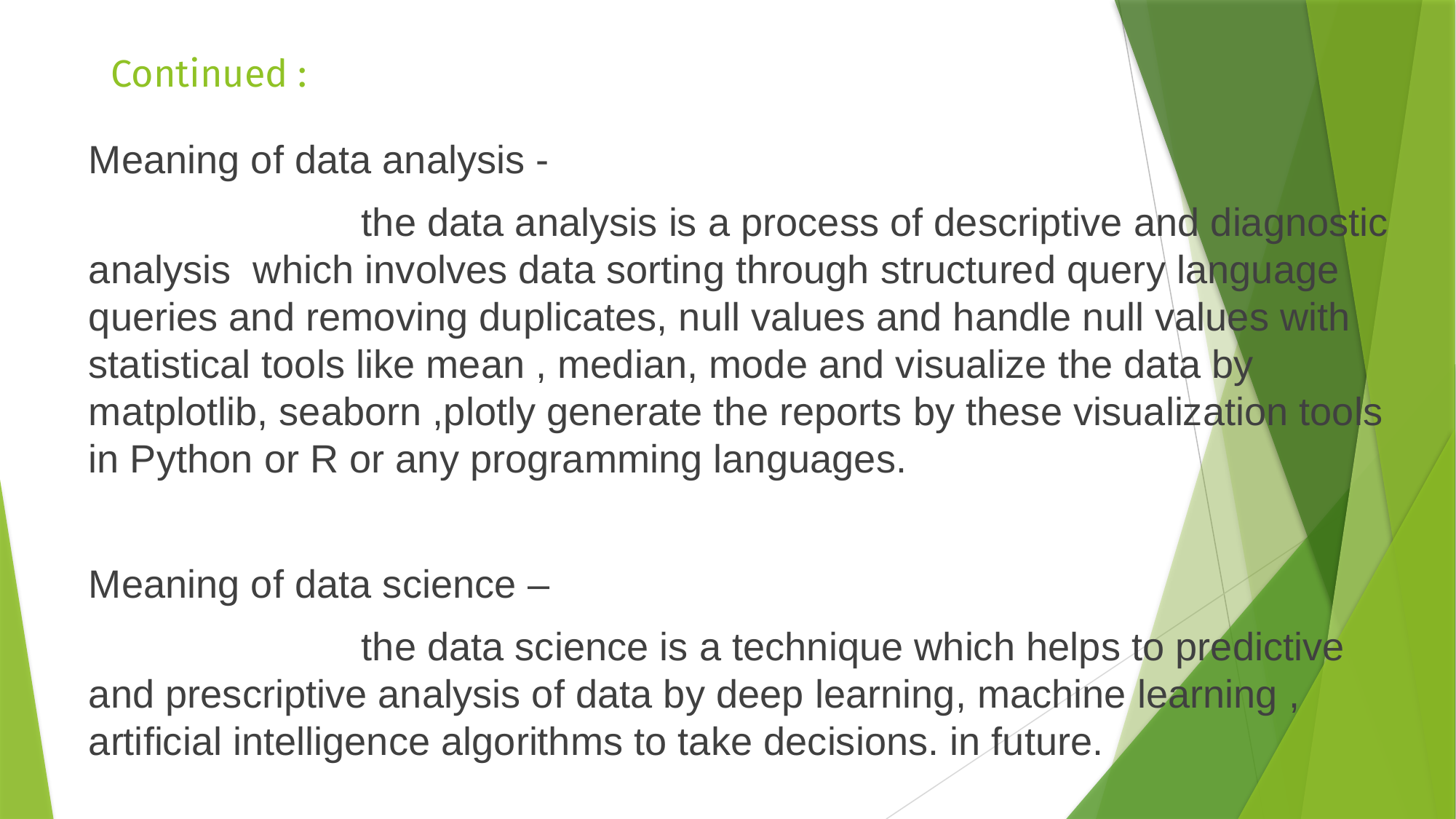

# Continued :
Meaning of data analysis -
                         the data analysis is a process of descriptive and diagnostic analysis  which involves data sorting through structured query language queries and removing duplicates, null values and handle null values with statistical tools like mean , median, mode and visualize the data by matplotlib, seaborn ,plotly generate the reports by these visualization tools in Python or R or any programming languages.

Meaning of data science –
                         the data science is a technique which helps to predictive and prescriptive analysis of data by deep learning, machine learning , artificial intelligence algorithms to take decisions. in future.